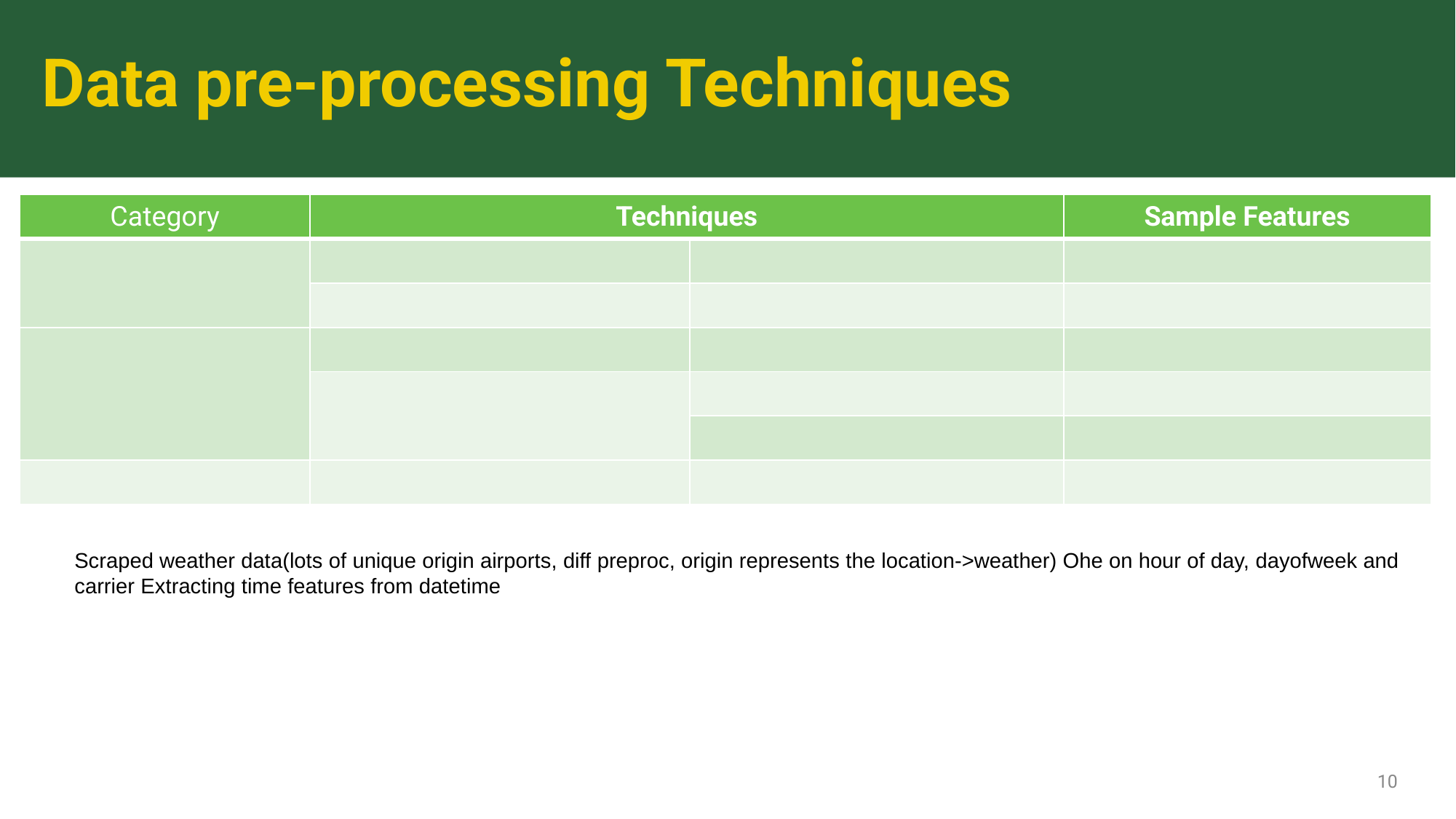

# Data pre-processing Techniques
| Category | Techniques |  | Sample Features |
| --- | --- | --- | --- |
|  |  |  |  |
|  |  |  |  |
|  |  |  |  |
|  |  |  |  |
|  |  |  |  |
|  |  |  |  |
Scraped weather data(lots of unique origin airports, diff preproc, origin represents the location->weather) Ohe on hour of day, dayofweek and carrier Extracting time features from datetime
10